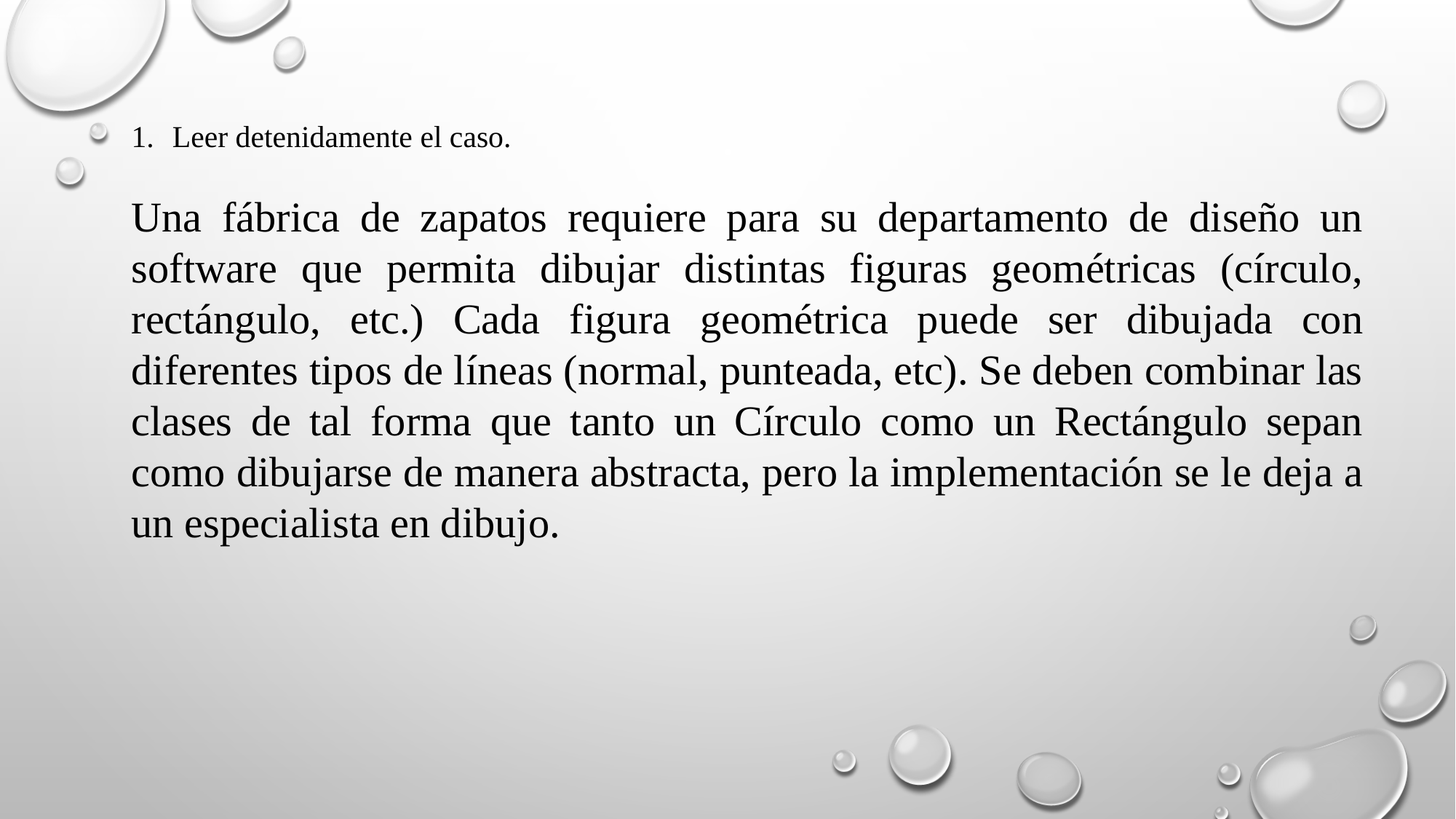

Leer detenidamente el caso.

Una fábrica de zapatos requiere para su departamento de diseño un software que permita dibujar distintas figuras geométricas (círculo, rectángulo, etc.) Cada figura geométrica puede ser dibujada con diferentes tipos de líneas (normal, punteada, etc). Se deben combinar las clases de tal forma que tanto un Círculo como un Rectángulo sepan como dibujarse de manera abstracta, pero la implementación se le deja a un especialista en dibujo.